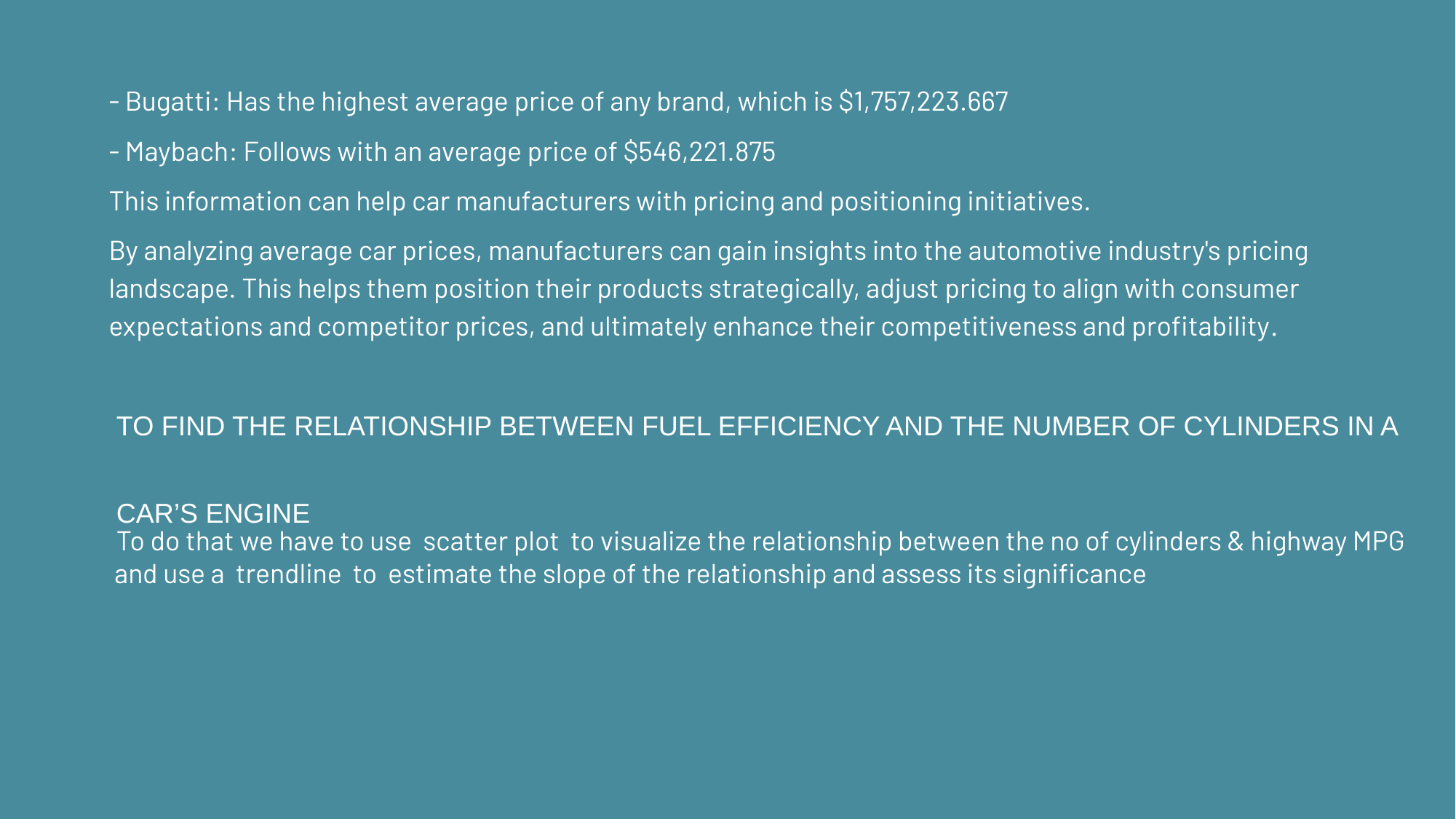

- Bugatti: Has the highest average price of any brand, which is $1,757,223.667
- Maybach: Follows with an average price of $546,221.875
This information can help car manufacturers with pricing and positioning initiatives.
By analyzing average car prices, manufacturers can gain insights into the automotive industry's pricing landscape. This helps them position their products strategically, adjust pricing to align with consumer expectations and competitor prices, and ultimately enhance their competitiveness and profitability.

 TO FIND THE RELATIONSHIP BETWEEN FUEL EFFICIENCY AND THE NUMBER OF CYLINDERS IN A
 CAR’S ENGINE
 To do that we have to use  scatter plot  to visualize the relationship between the no of cylinders & highway MPG
 and use a  trendline  to  estimate the slope of the relationship and assess its significance